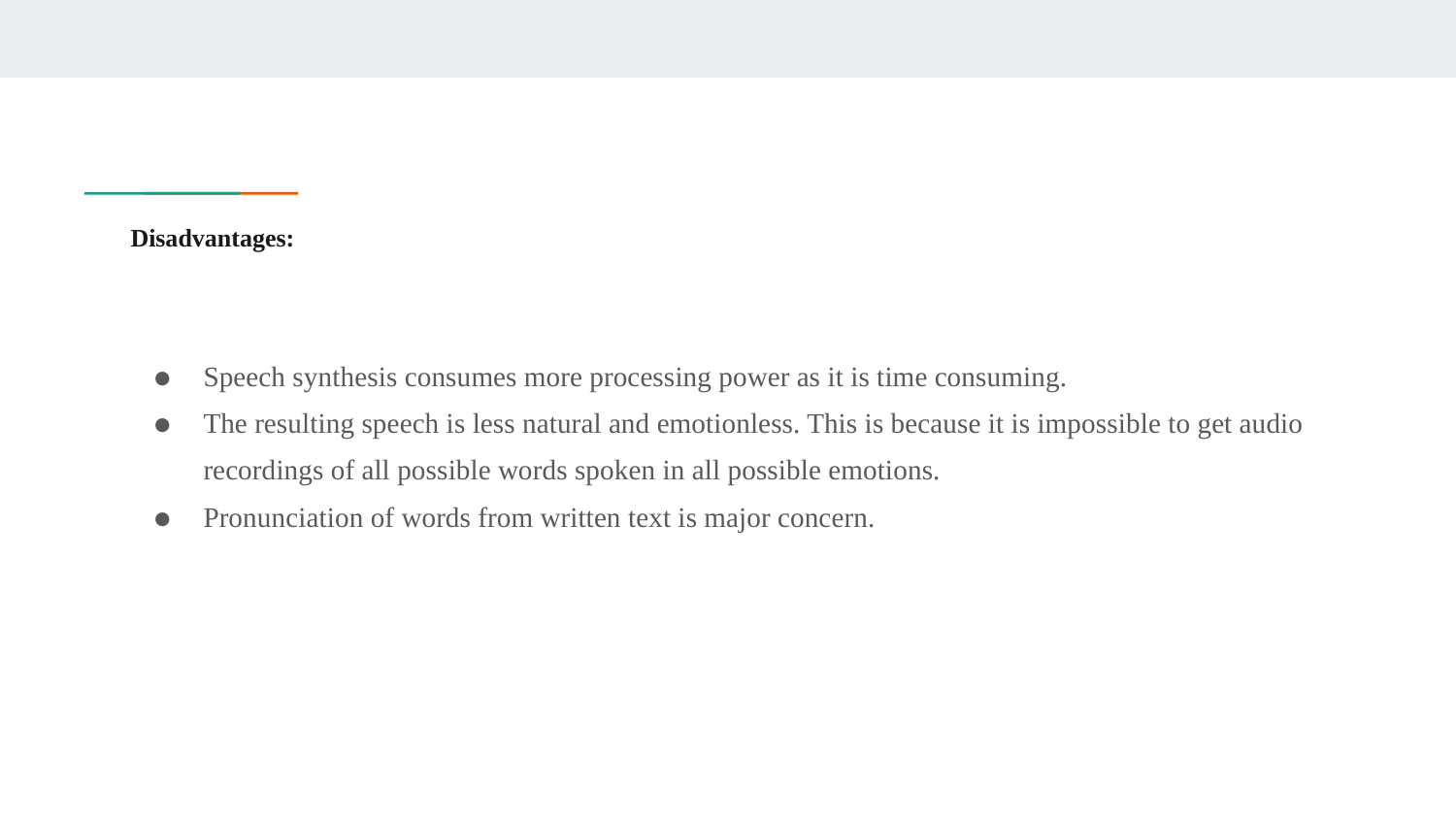

# Disadvantages:
Speech synthesis consumes more processing power as it is time consuming.
The resulting speech is less natural and emotionless. This is because it is impossible to get audio recordings of all possible words spoken in all possible emotions.
Pronunciation of words from written text is major concern.